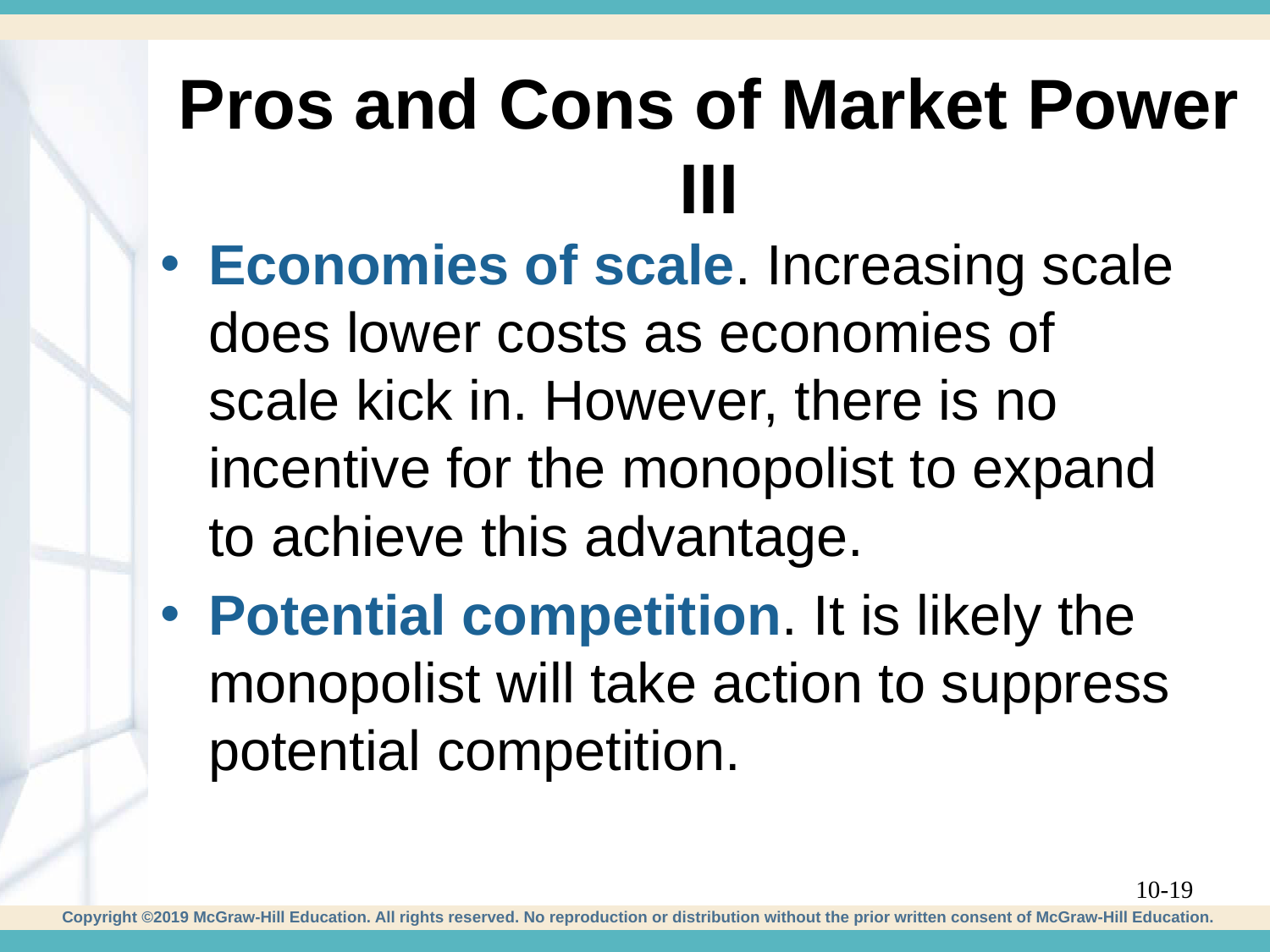

# Pros and Cons of Market Power III
Economies of scale. Increasing scale does lower costs as economies of scale kick in. However, there is no incentive for the monopolist to expand to achieve this advantage.
Potential competition. It is likely the monopolist will take action to suppress potential competition.
10-19